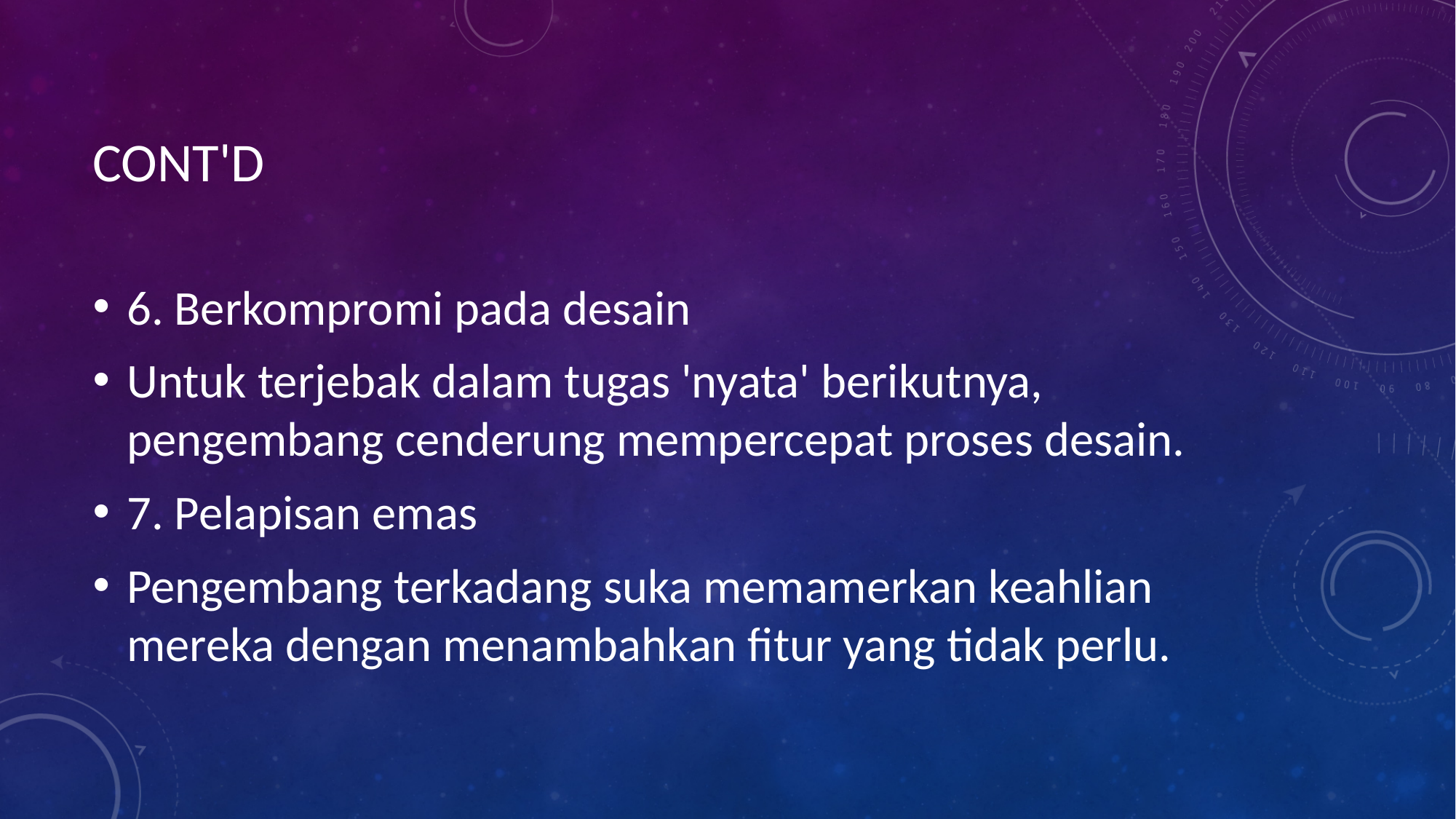

# Cont'd
6. Berkompromi pada desain
Untuk terjebak dalam tugas 'nyata' berikutnya, pengembang cenderung mempercepat proses desain.
7. Pelapisan emas
Pengembang terkadang suka memamerkan keahlian mereka dengan menambahkan fitur yang tidak perlu.